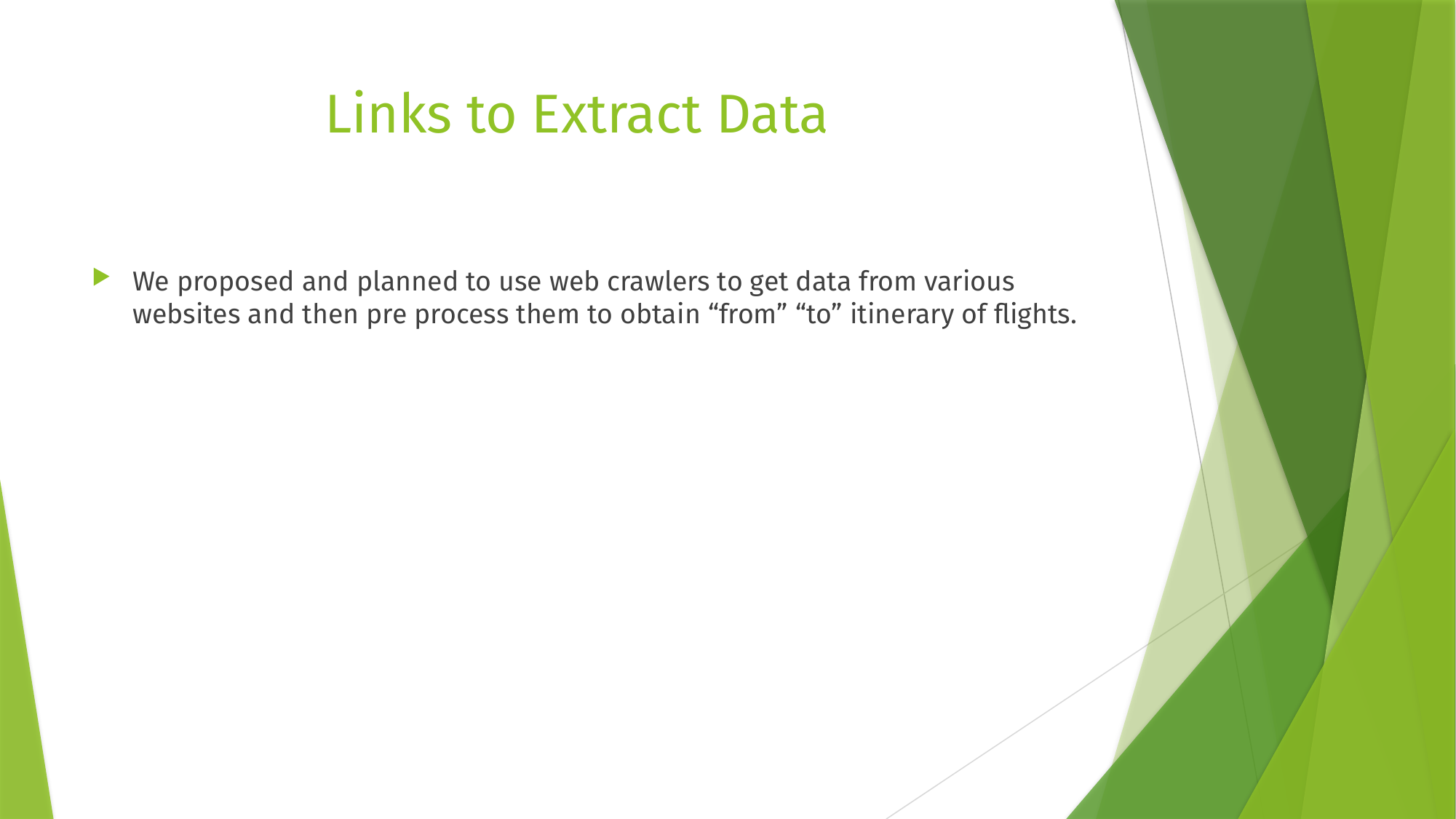

# Links to Extract Data
We proposed and planned to use web crawlers to get data from various websites and then pre process them to obtain “from” “to” itinerary of flights.